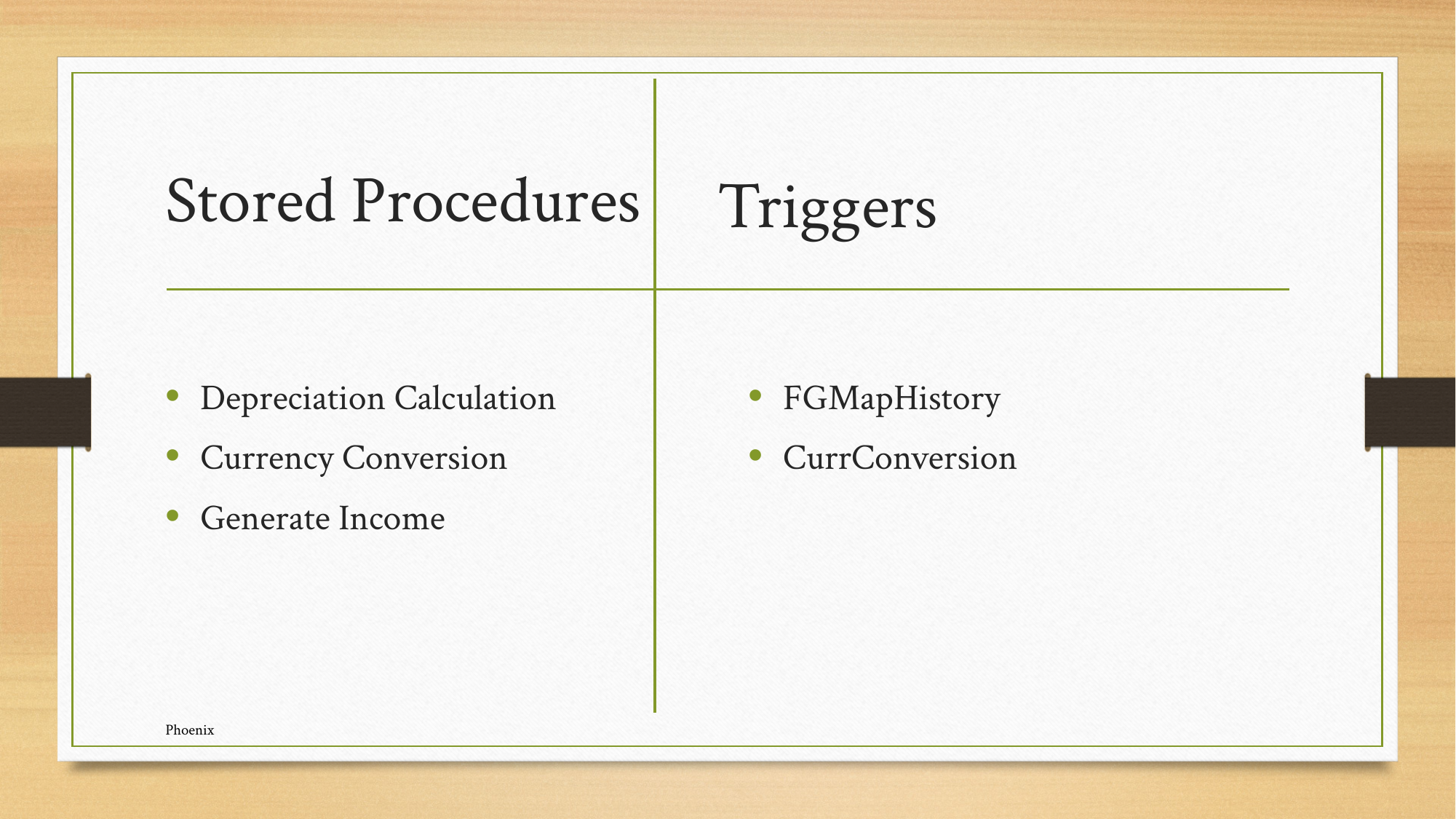

# Stored Procedures
Triggers
Depreciation Calculation
Currency Conversion
Generate Income
FGMapHistory
CurrConversion

Phoenix